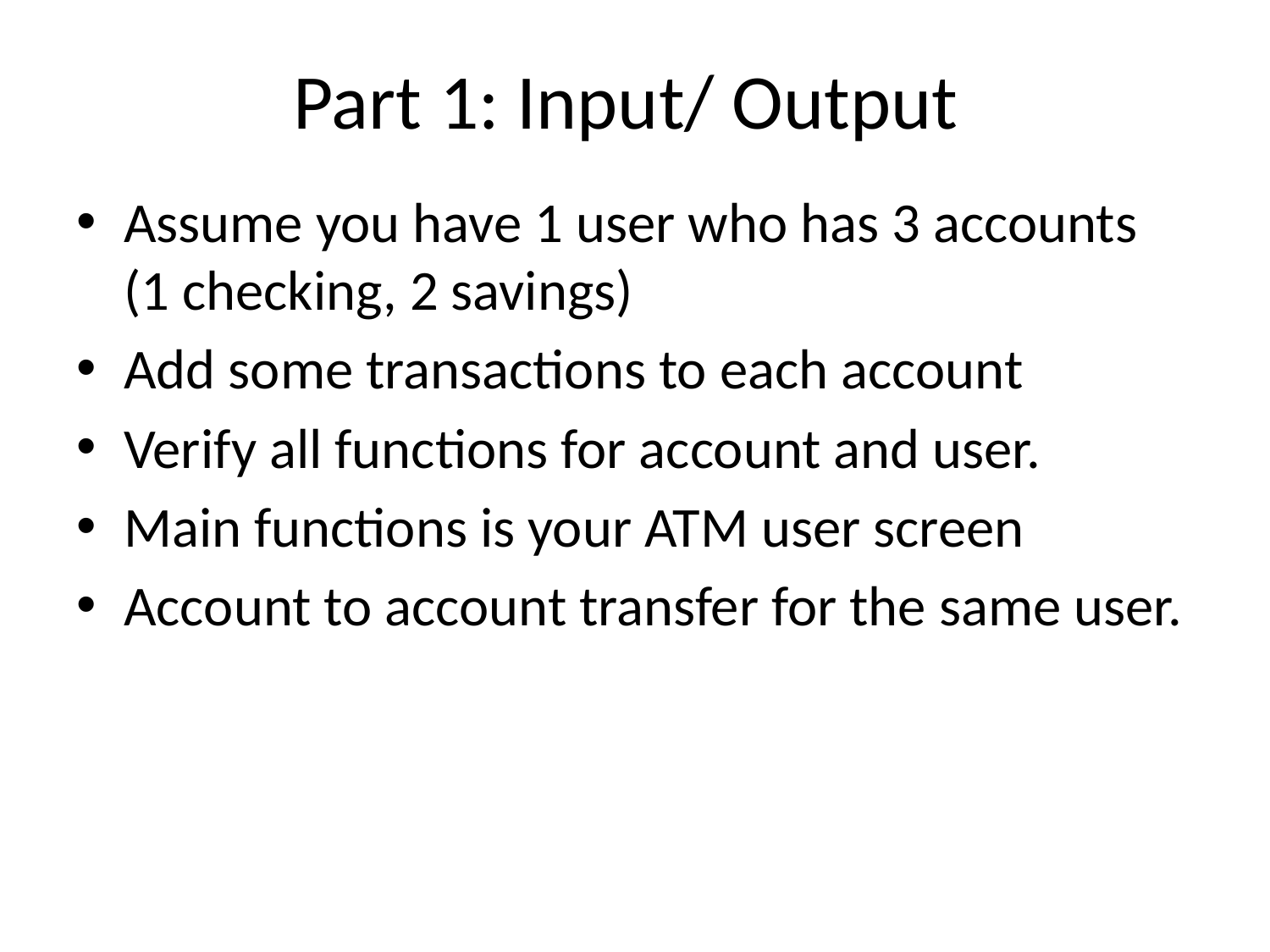

# Part 1: Input/ Output
Assume you have 1 user who has 3 accounts (1 checking, 2 savings)
Add some transactions to each account
Verify all functions for account and user.
Main functions is your ATM user screen
Account to account transfer for the same user.